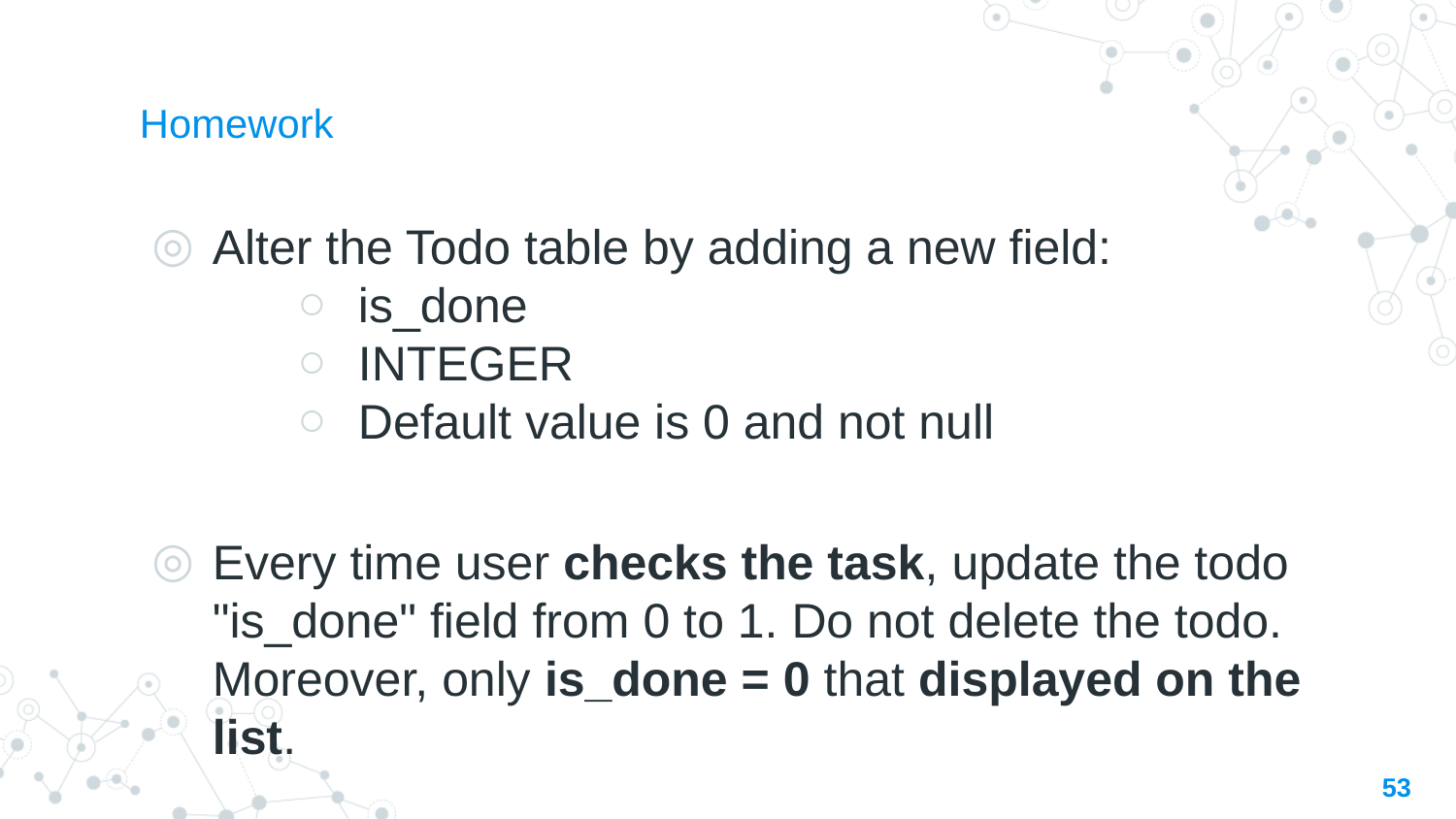

# Homework
Alter the Todo table by adding a new field:
is_done
INTEGER
Default value is 0 and not null

Every time user checks the task, update the todo "is_done" field from 0 to 1. Do not delete the todo. Moreover, only is_done = 0 that displayed on the list.
53